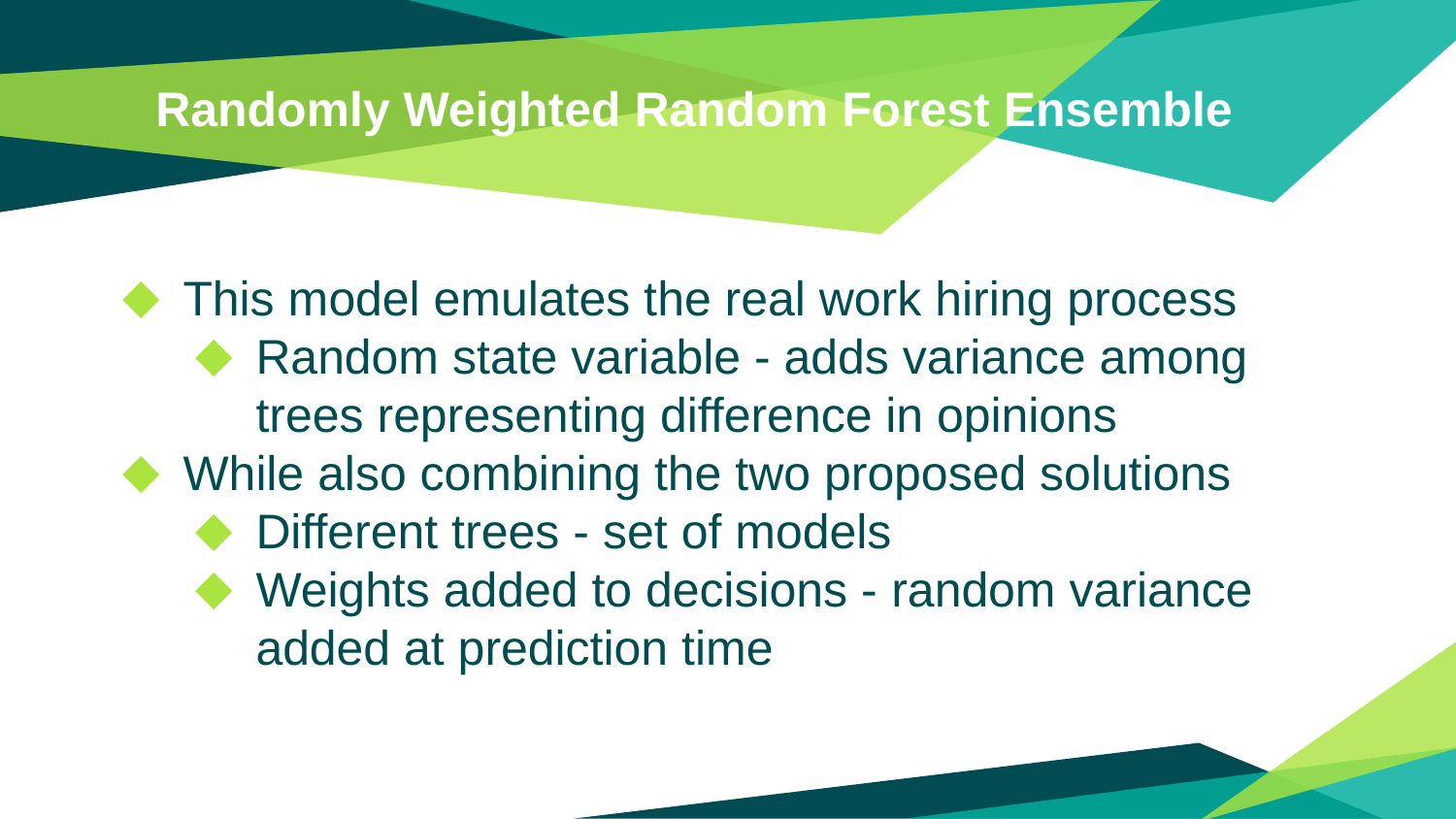

# Randomly Weighted Random Forest Ensemble
This model emulates the real work hiring process
Random state variable - adds variance among trees representing difference in opinions
While also combining the two proposed solutions
Different trees - set of models
Weights added to decisions - random variance added at prediction time